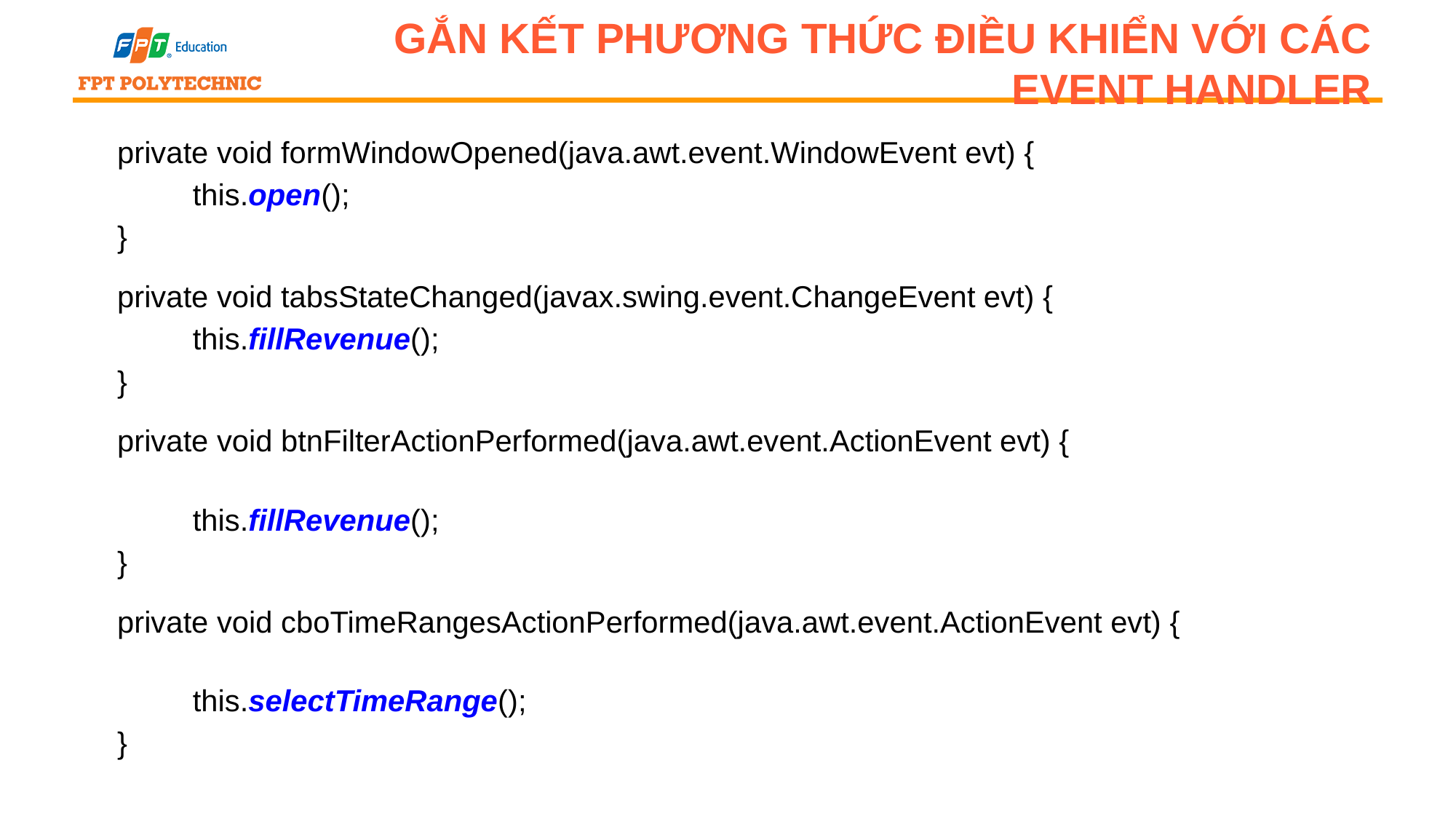

# Gắn kết phương thức điều khiển với các event handler
    private void formWindowOpened(java.awt.event.WindowEvent evt) {
	this.open();
    }

    private void tabsStateChanged(javax.swing.event.ChangeEvent evt) {
	this.fillRevenue();
    }

    private void btnFilterActionPerformed(java.awt.event.ActionEvent evt) {
	this.fillRevenue();
    }

    private void cboTimeRangesActionPerformed(java.awt.event.ActionEvent evt) {
	this.selectTimeRange();
    }